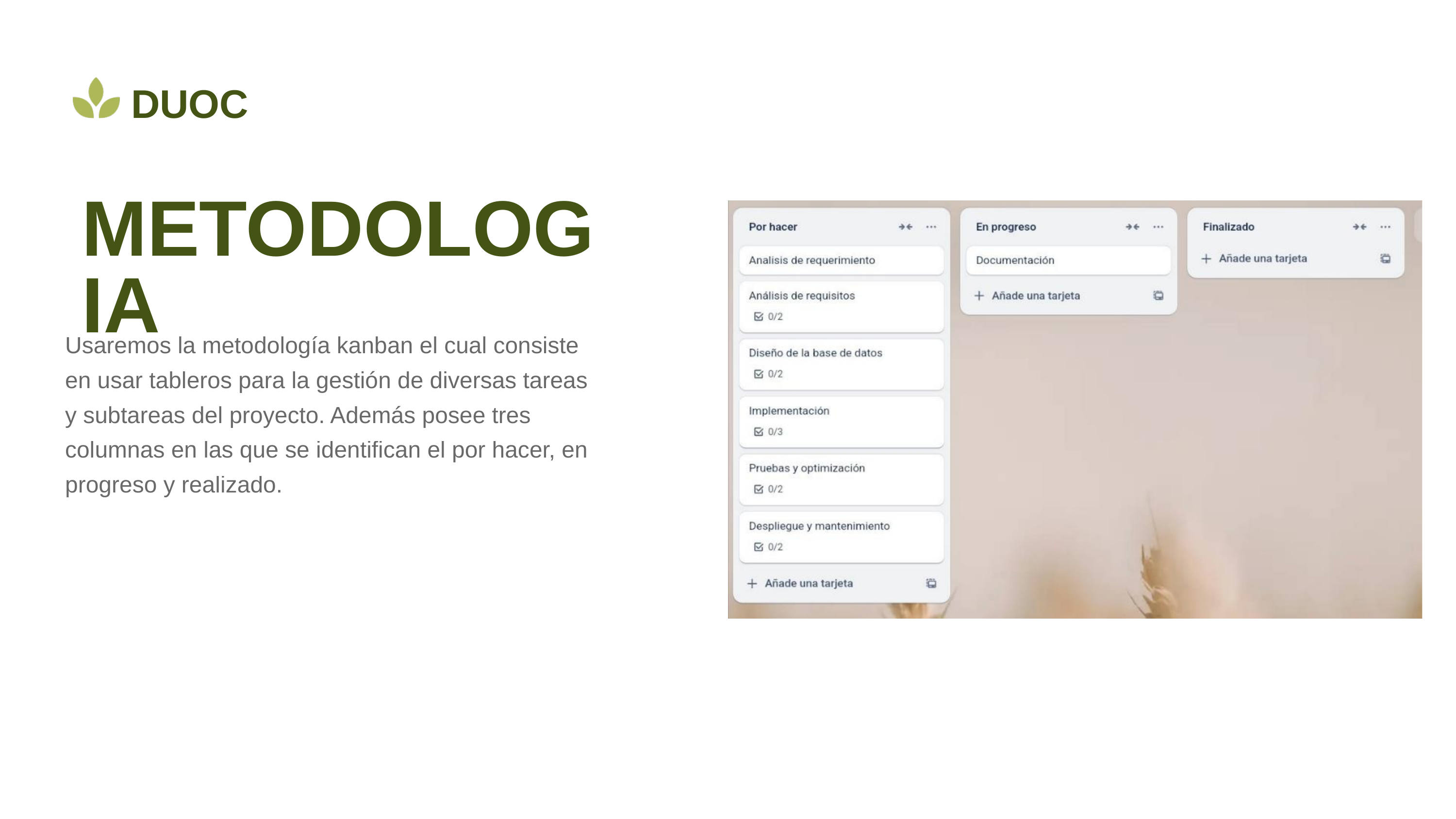

DUOC
METODOLOGIA

Usaremos la metodología kanban el cual consiste en usar tableros para la gestión de diversas tareas y subtareas del proyecto. Además posee tres columnas en las que se identifican el por hacer, en progreso y realizado.